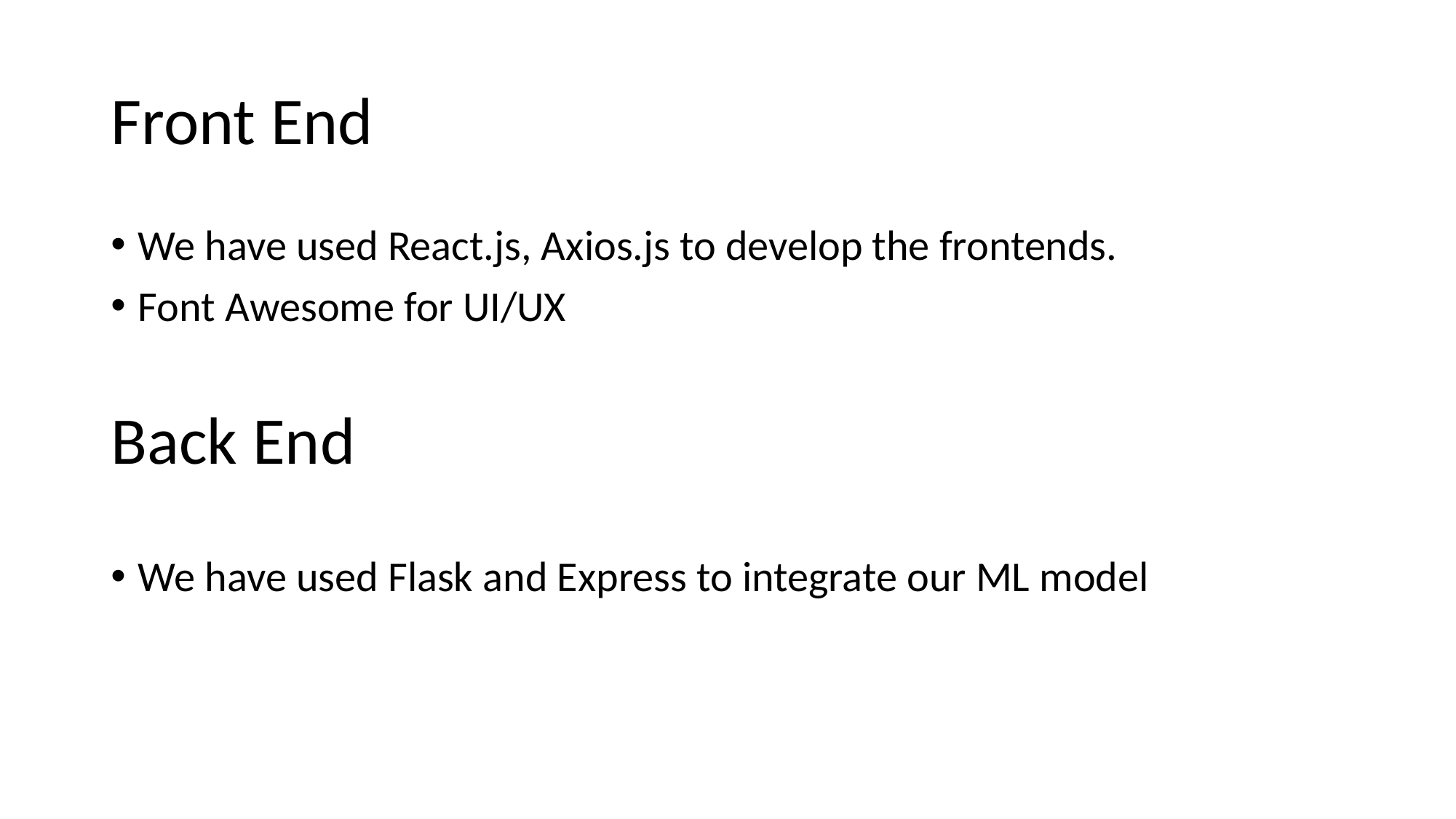

# Front End
We have used React.js, Axios.js to develop the frontends.
Font Awesome for UI/UX

Back End

We have used Flask and Express to integrate our ML model